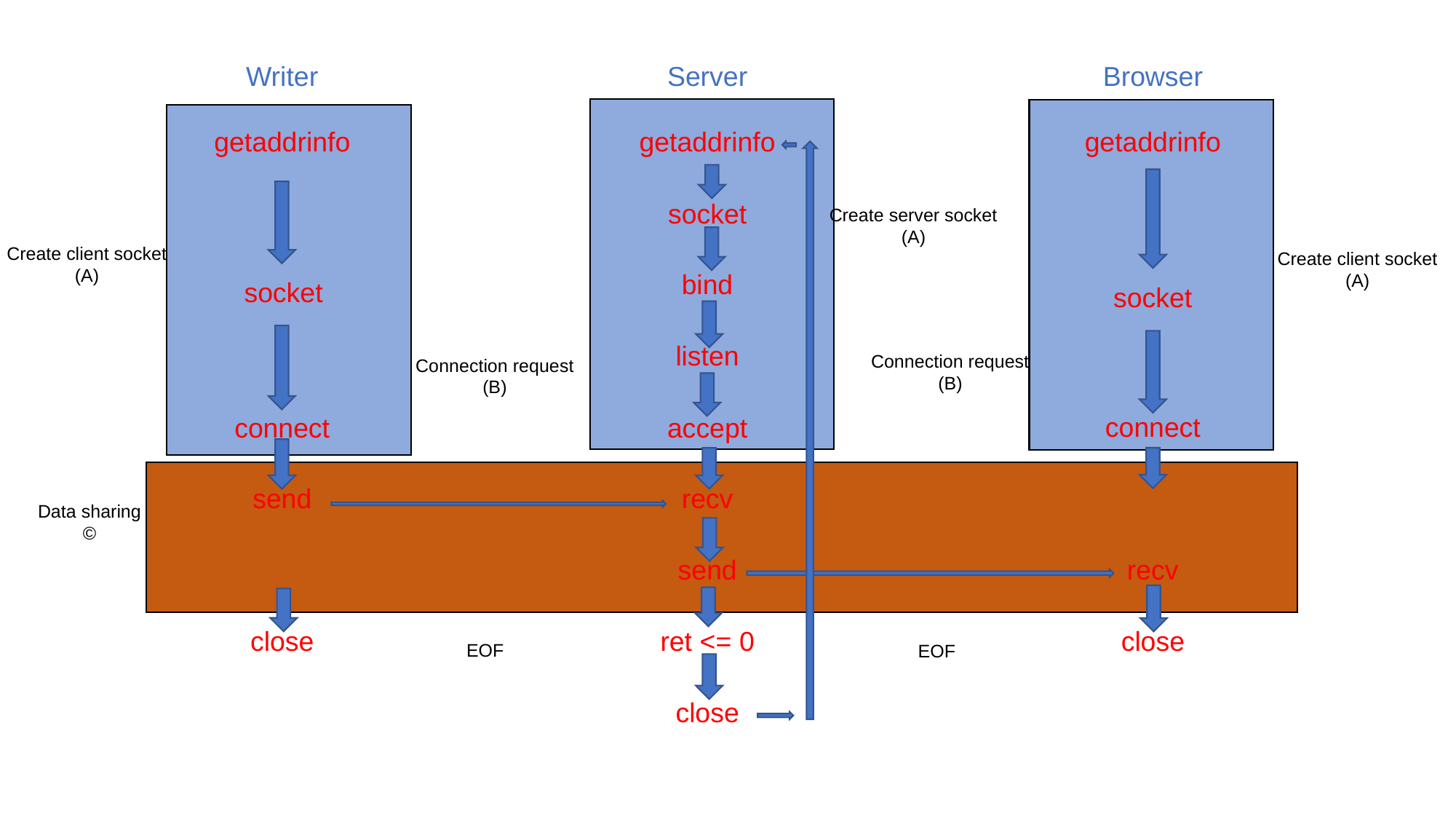

Writer
Server
Browser
getaddrinfo
getaddrinfo
getaddrinfo
socket
Create server socket
(A)
Create client socket
(A)
Create client socket
(A)
bind
socket
socket
listen
Connection request
(B)
Connection request
(B)
connect
connect
accept

send
recv
Data sharing
©
recv

send
close
close
ret <= 0
EOF
EOF
close